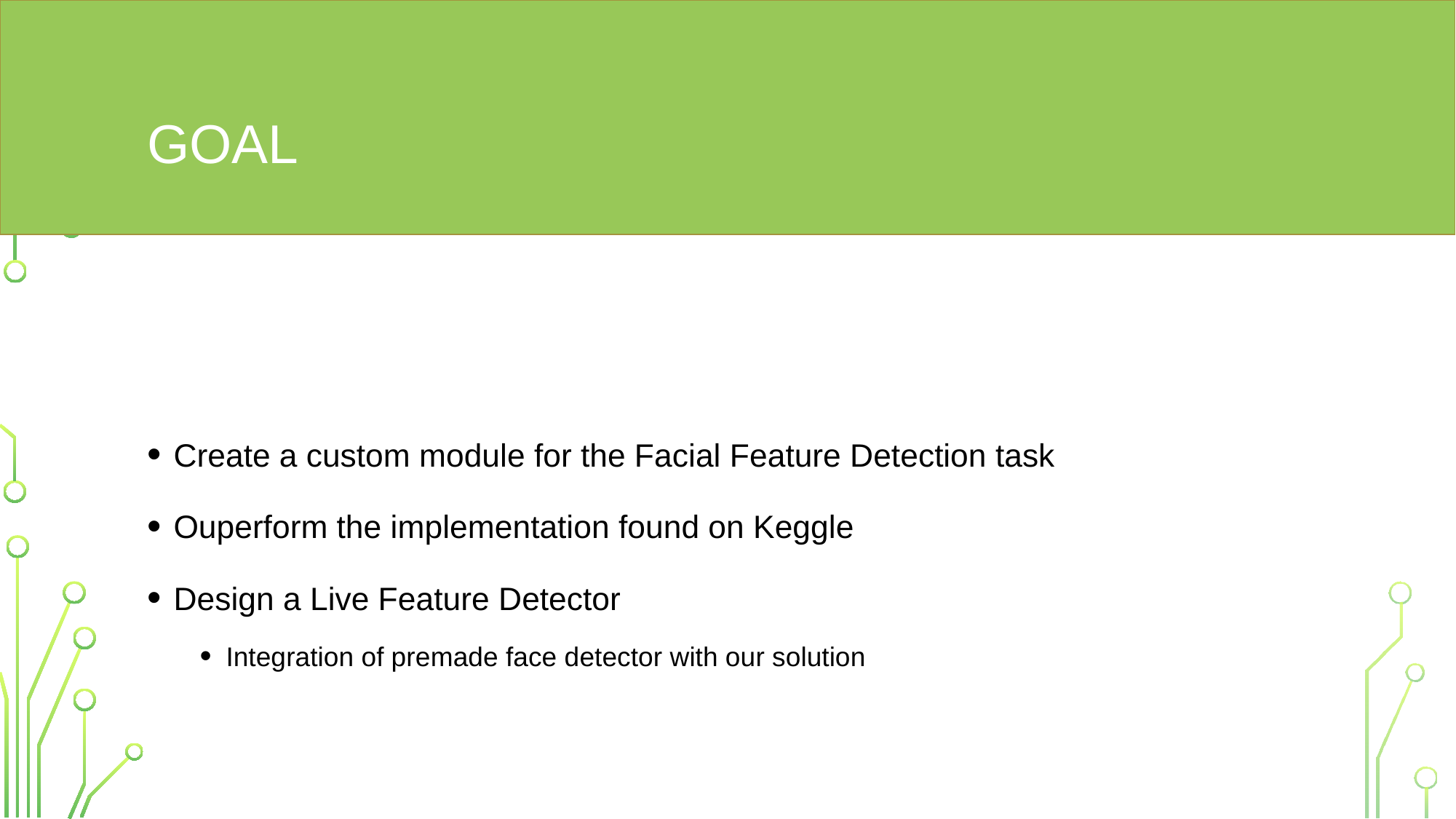

# gOAL
Create a custom module for the Facial Feature Detection task
Ouperform the implementation found on Keggle
Design a Live Feature Detector
Integration of premade face detector with our solution